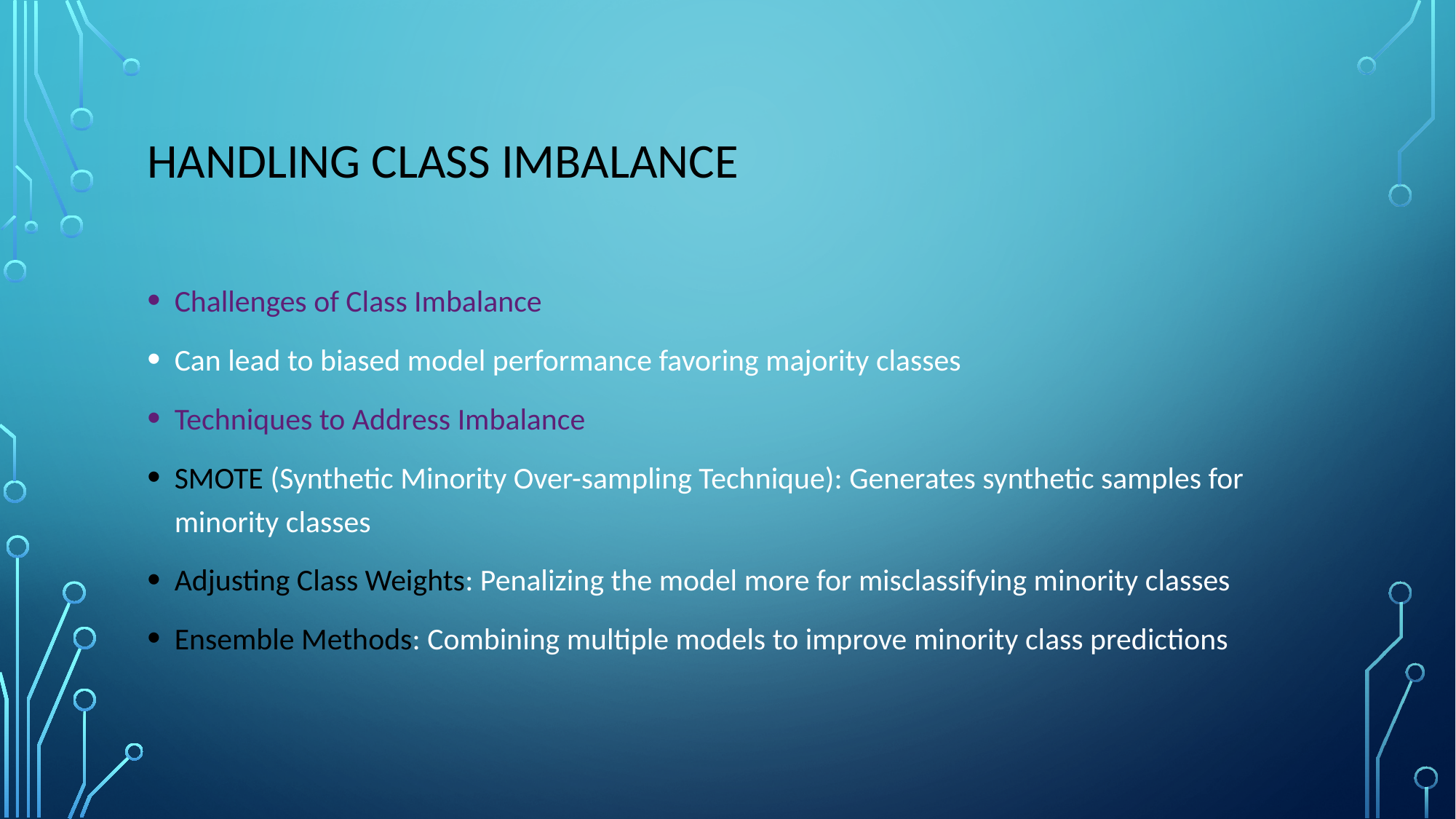

# Handling Class Imbalance
Challenges of Class Imbalance
Can lead to biased model performance favoring majority classes
Techniques to Address Imbalance
SMOTE (Synthetic Minority Over-sampling Technique): Generates synthetic samples for minority classes
Adjusting Class Weights: Penalizing the model more for misclassifying minority classes
Ensemble Methods: Combining multiple models to improve minority class predictions